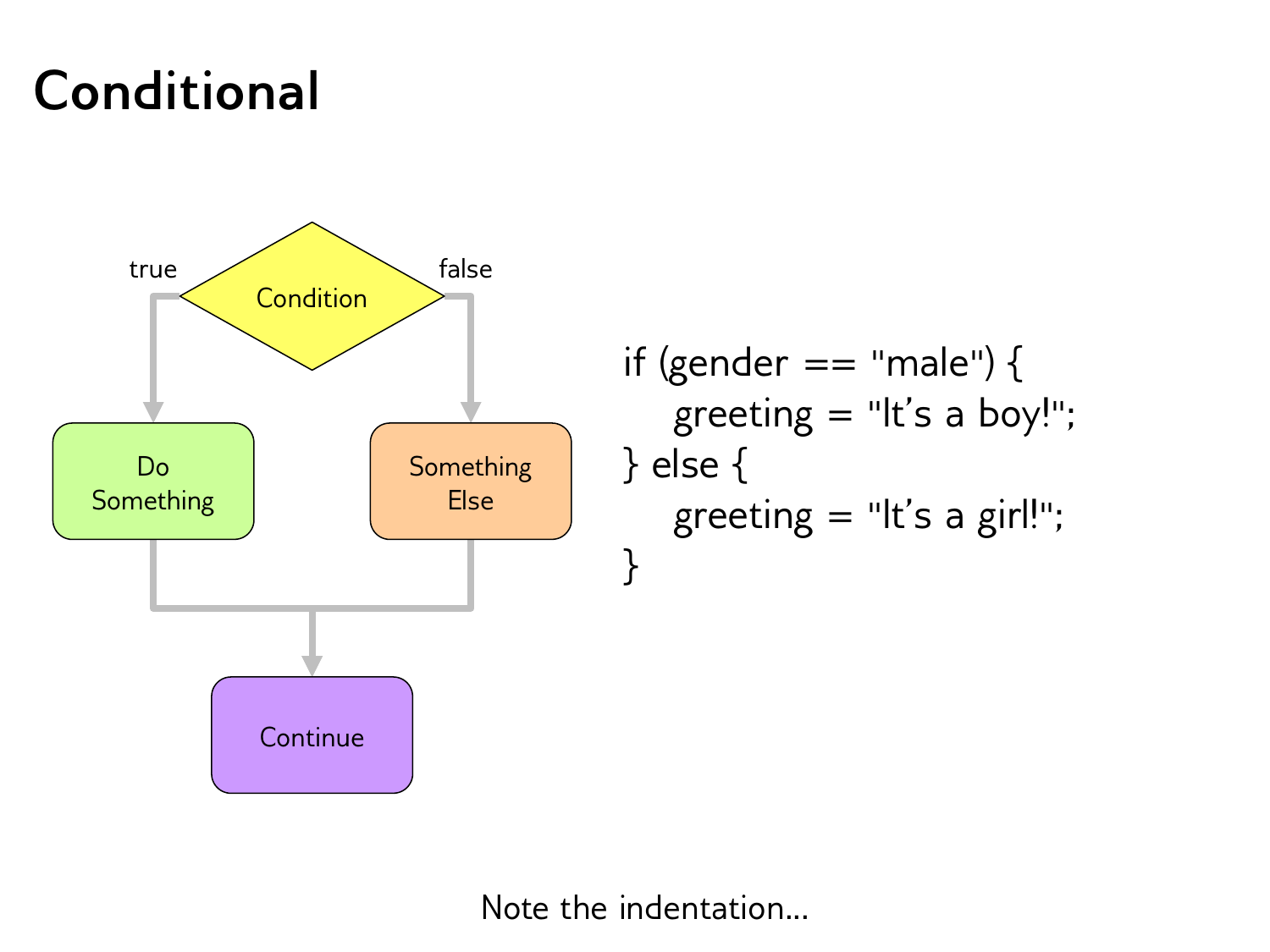

# Conditional
Condition
true
false
if (gender == "male") {
    greeting = "It’s a boy!";
} else {
    greeting = "It’s a girl!";
}

Do
Something
Something Else
Continue
Note the indentation...